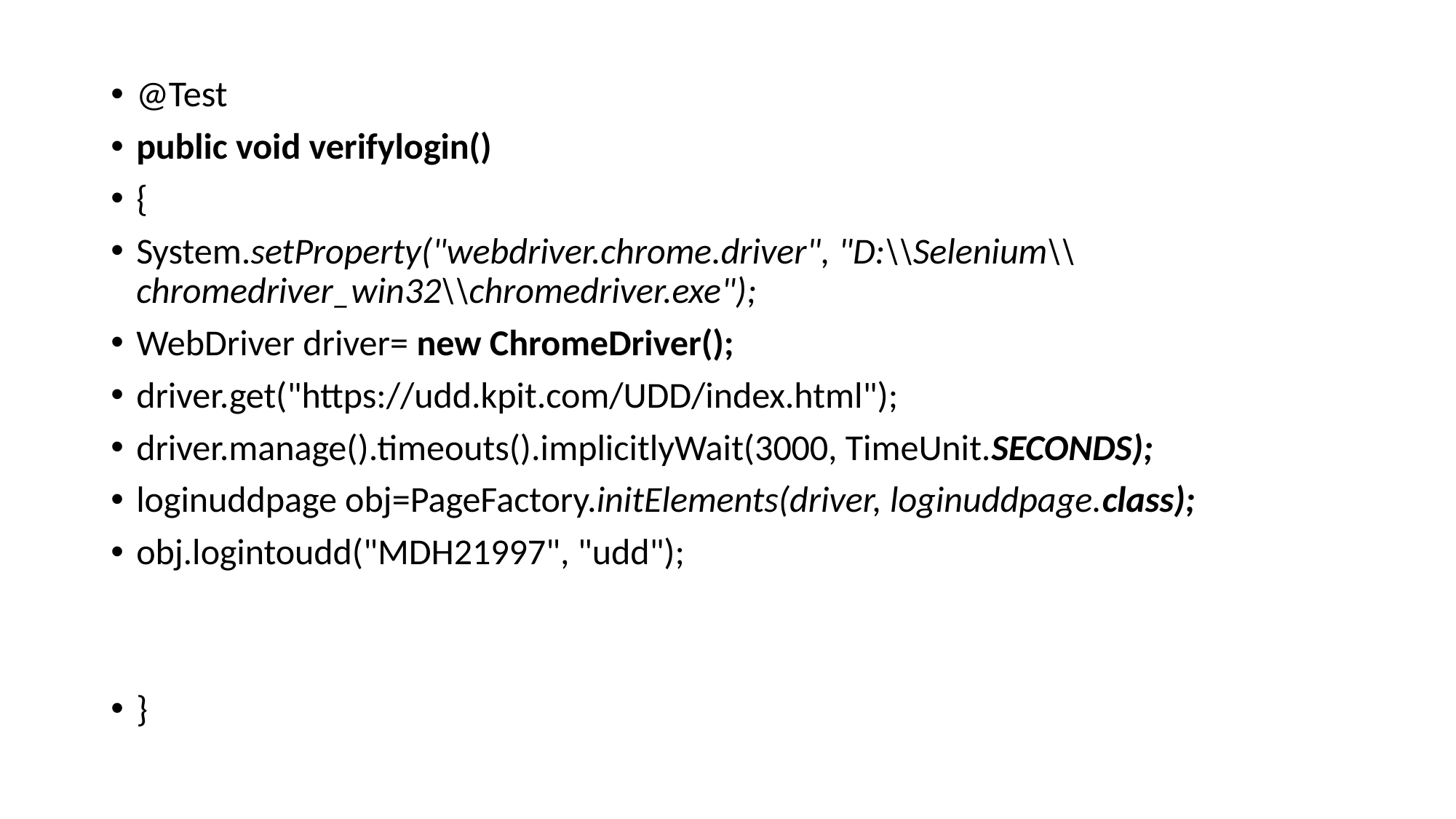

@Test
public void verifylogin()
{
System.setProperty("webdriver.chrome.driver", "D:\\Selenium\\chromedriver_win32\\chromedriver.exe");
WebDriver driver= new ChromeDriver();
driver.get("https://udd.kpit.com/UDD/index.html");
driver.manage().timeouts().implicitlyWait(3000, TimeUnit.SECONDS);
loginuddpage obj=PageFactory.initElements(driver, loginuddpage.class);
obj.logintoudd("MDH21997", "udd");

}